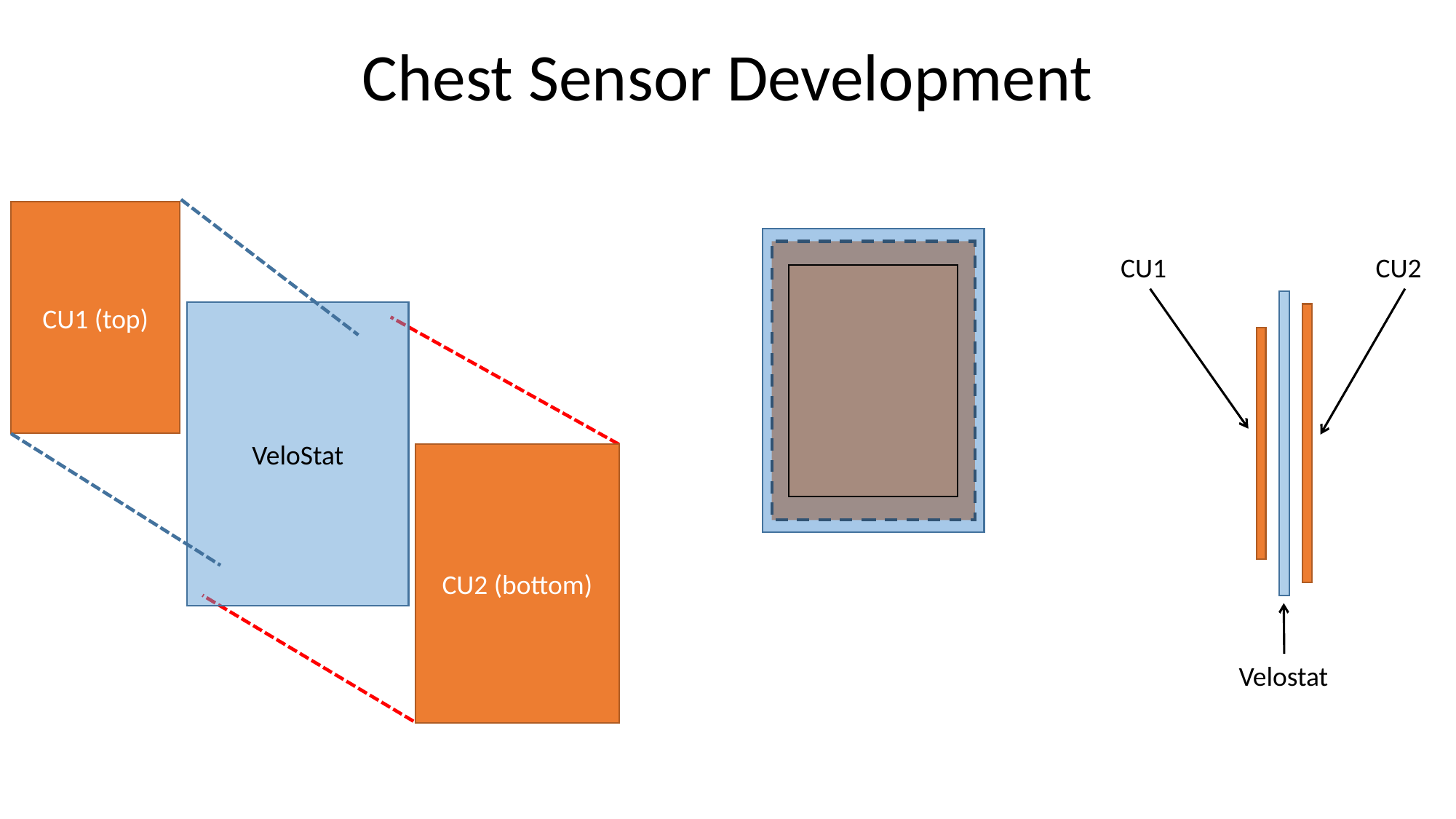

# Chest Sensor Development
CU1 (top)

CU2
CU1

VeloStat

CU2 (bottom)
Velostat